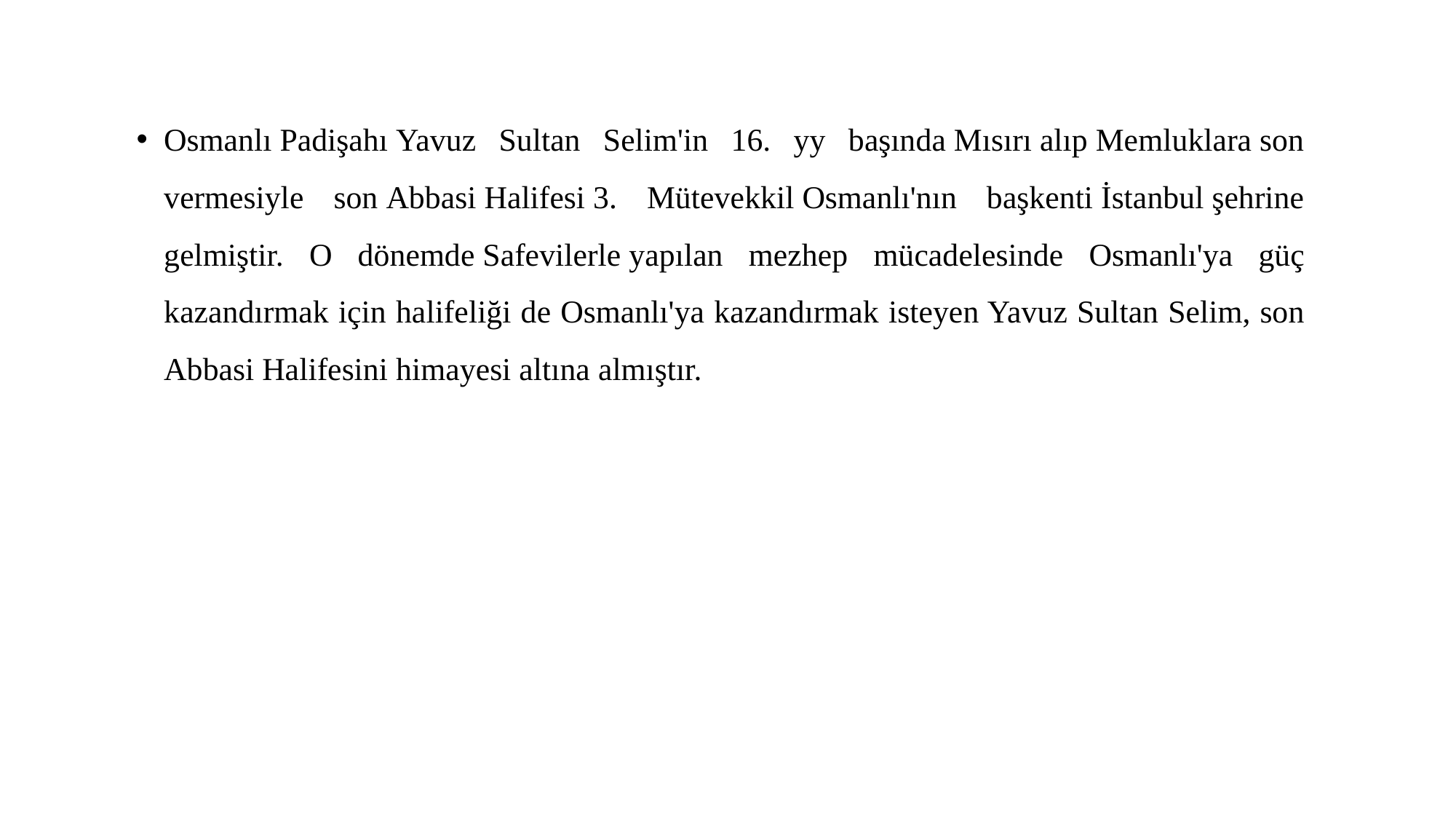

Osmanlı Padişahı Yavuz Sultan Selim'in 16. yy başında Mısırı alıp Memluklara son vermesiyle son Abbasi Halifesi 3. Mütevekkil Osmanlı'nın başkenti İstanbul şehrine gelmiştir. O dönemde Safevilerle yapılan mezhep mücadelesinde Osmanlı'ya güç kazandırmak için halifeliği de Osmanlı'ya kazandırmak isteyen Yavuz Sultan Selim, son Abbasi Halifesini himayesi altına almıştır.